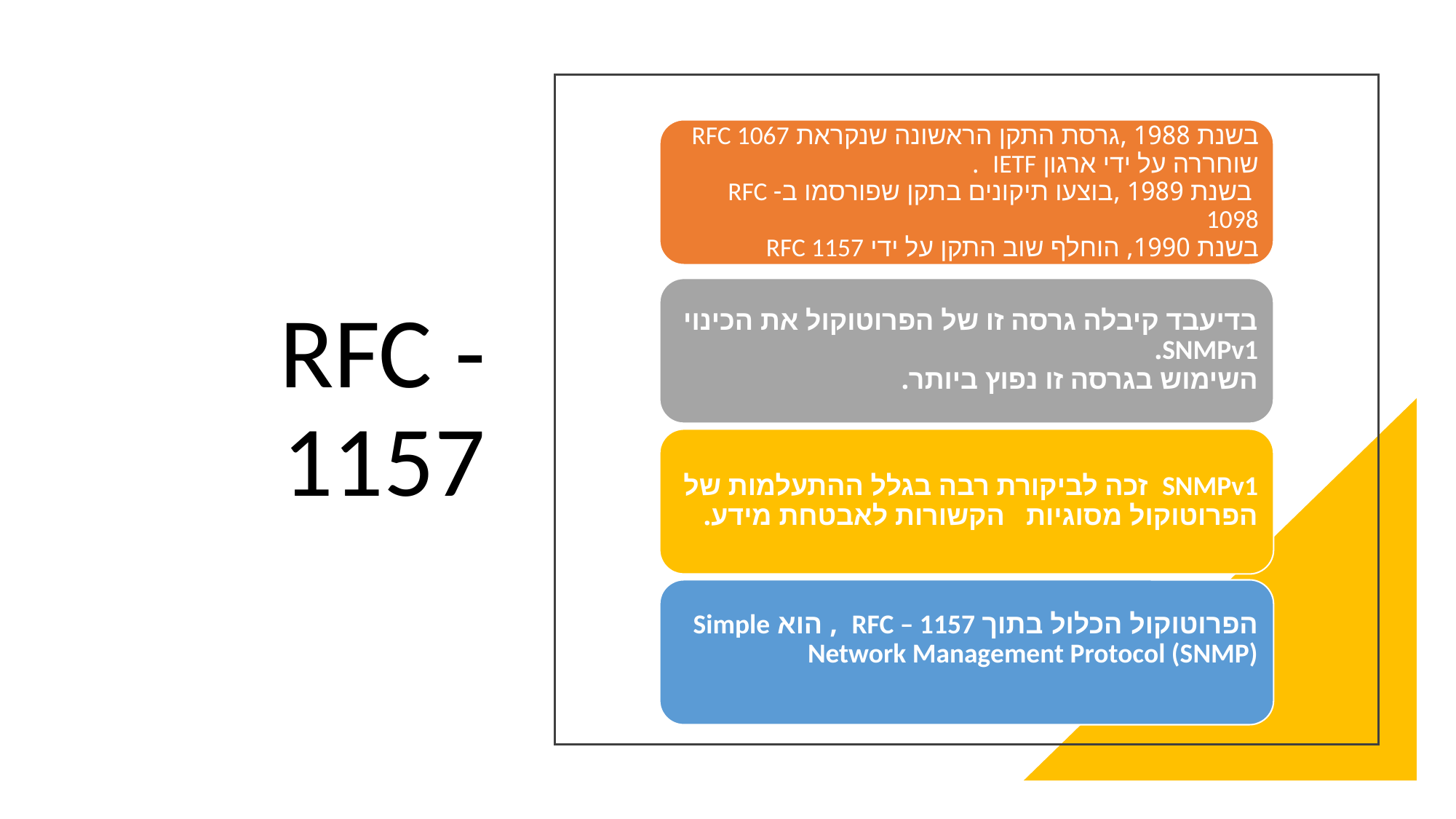

בשנת 1988 ,גרסת התקן הראשונה שנקראת RFC 1067  שוחררה על ידי ארגון IETF  .
 בשנת 1989 ,בוצעו תיקונים בתקן שפורסמו ב-RFC  1098 
בשנת 1990, הוחלף שוב התקן על ידי RFC 1157
בדיעבד קיבלה גרסה זו של הפרוטוקול את הכינוי SNMPv1.
השימוש בגרסה זו נפוץ ביותר.
SNMPv1  זכה לביקורת רבה בגלל ההתעלמות של הפרוטוקול מסוגיות   הקשורות לאבטחת מידע.
הפרוטוקול הכלול בתוך RFC – 1157  , הוא Simple Network Management Protocol (SNMP)
# RFC -1157